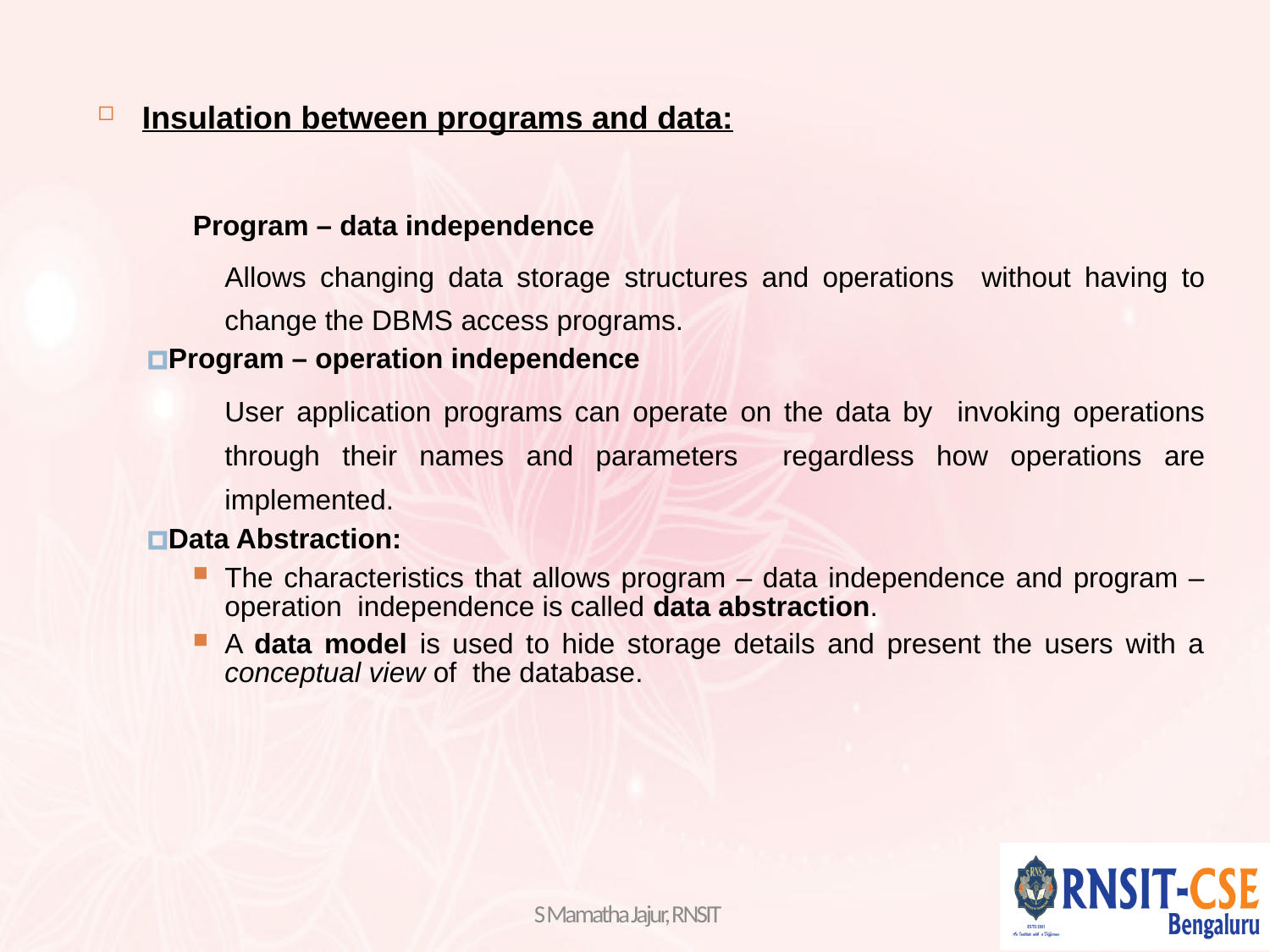

Insulation between programs and data:
Program – data independence
	Allows changing data storage structures and operations  without having to change the DBMS access programs.
🞑Program – operation independence
	User application programs can operate on the data by  invoking operations through their names and parameters  regardless how operations are implemented.
🞑Data Abstraction:
The characteristics that allows program – data independence and program – operation  independence is called data abstraction.
A data model is used to hide storage details and present the users with a conceptual view of  the database.

S Mamatha Jajur, RNSIT